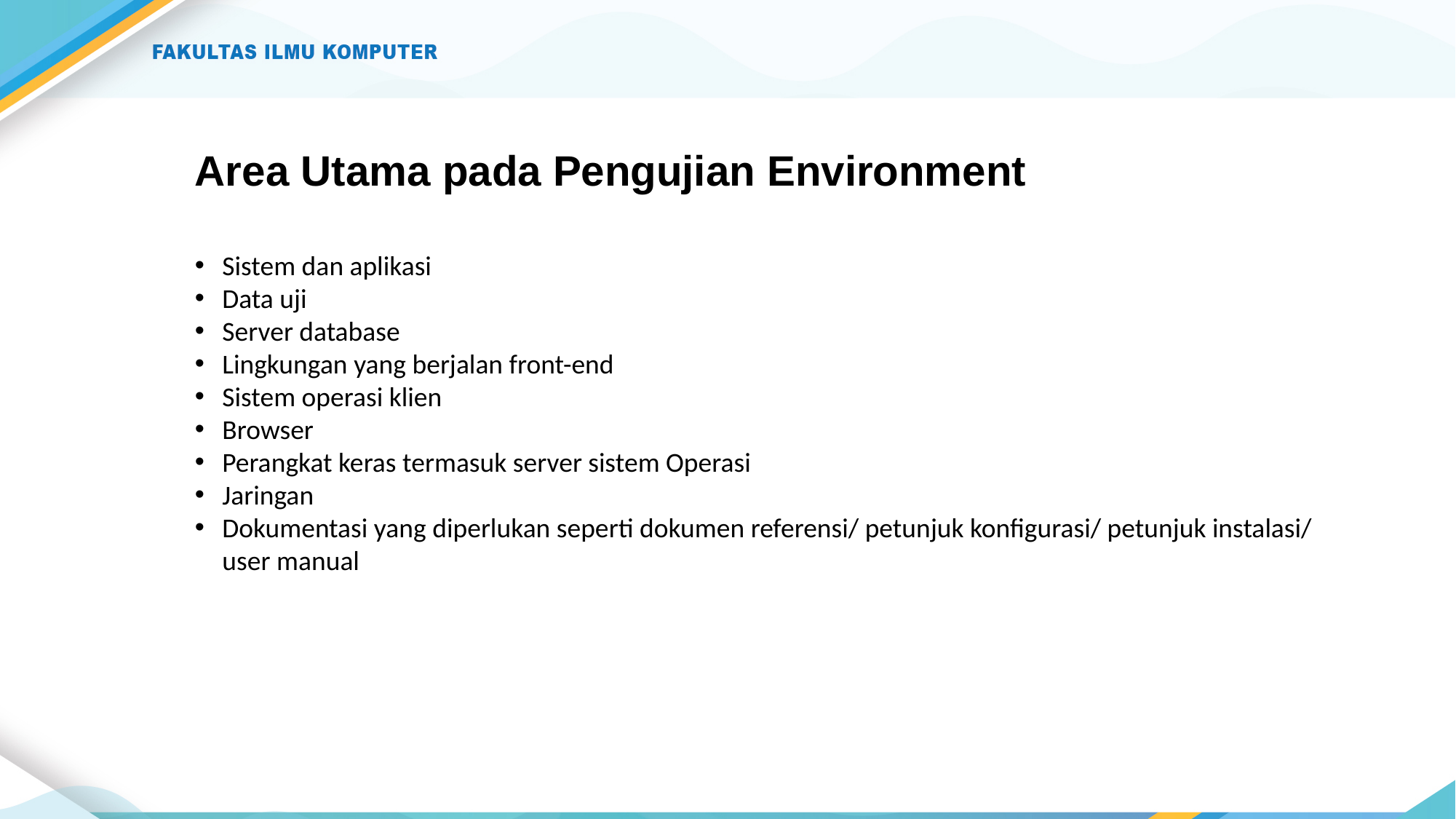

# Area Utama pada Pengujian Environment
Sistem dan aplikasi
Data uji
Server database
Lingkungan yang berjalan front-end
Sistem operasi klien
Browser
Perangkat keras termasuk server sistem Operasi
Jaringan
Dokumentasi yang diperlukan seperti dokumen referensi/ petunjuk konfigurasi/ petunjuk instalasi/ user manual